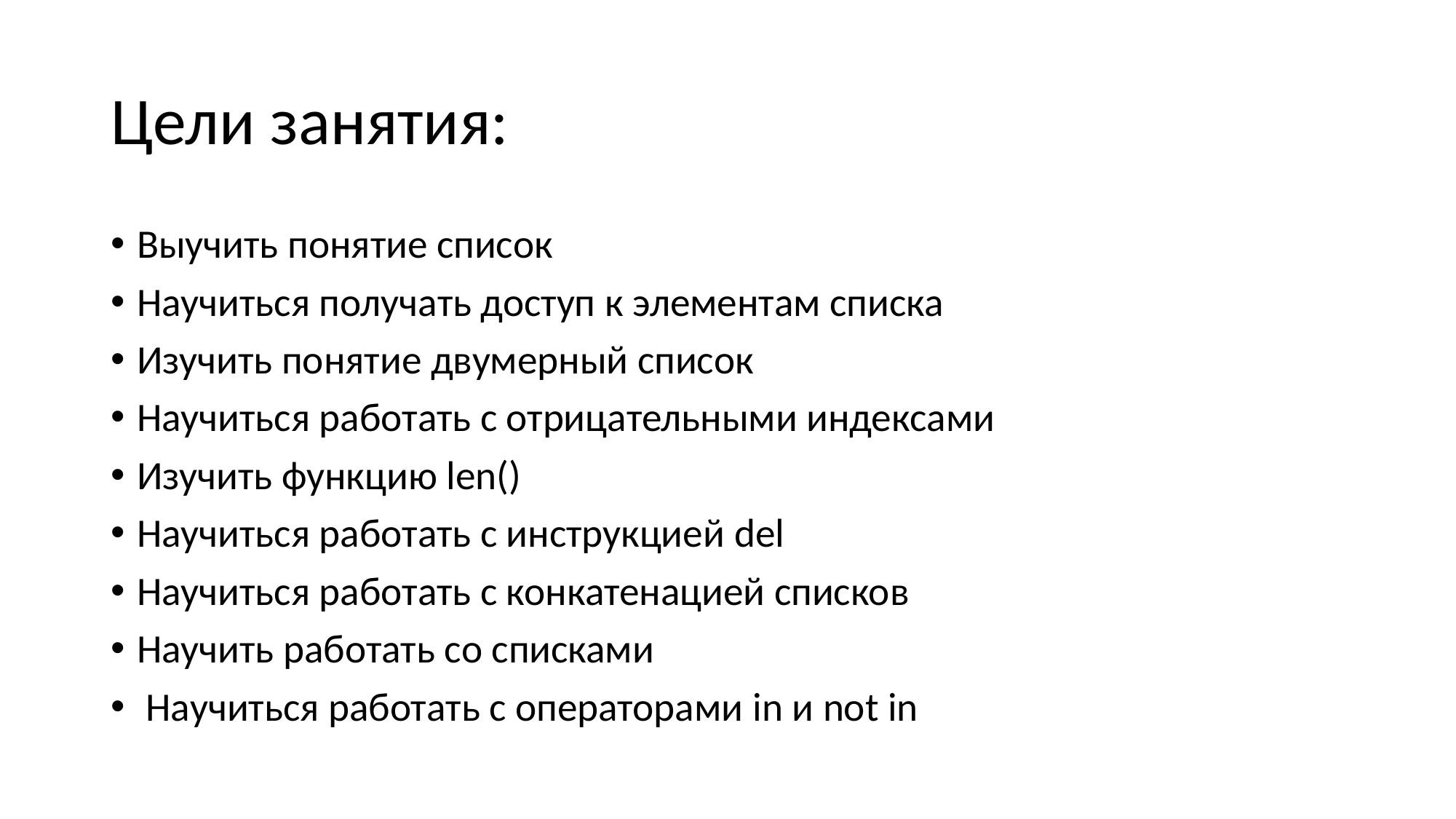

# Цели занятия:
Выучить понятие список
Научиться получать доступ к элементам списка
Изучить понятие двумерный список
Научиться работать с отрицательными индексами
Изучить функцию len()
Научиться работать с инструкцией del
Научиться работать с конкатенацией списков
Научить работать со списками
 Научиться работать с операторами in и not in